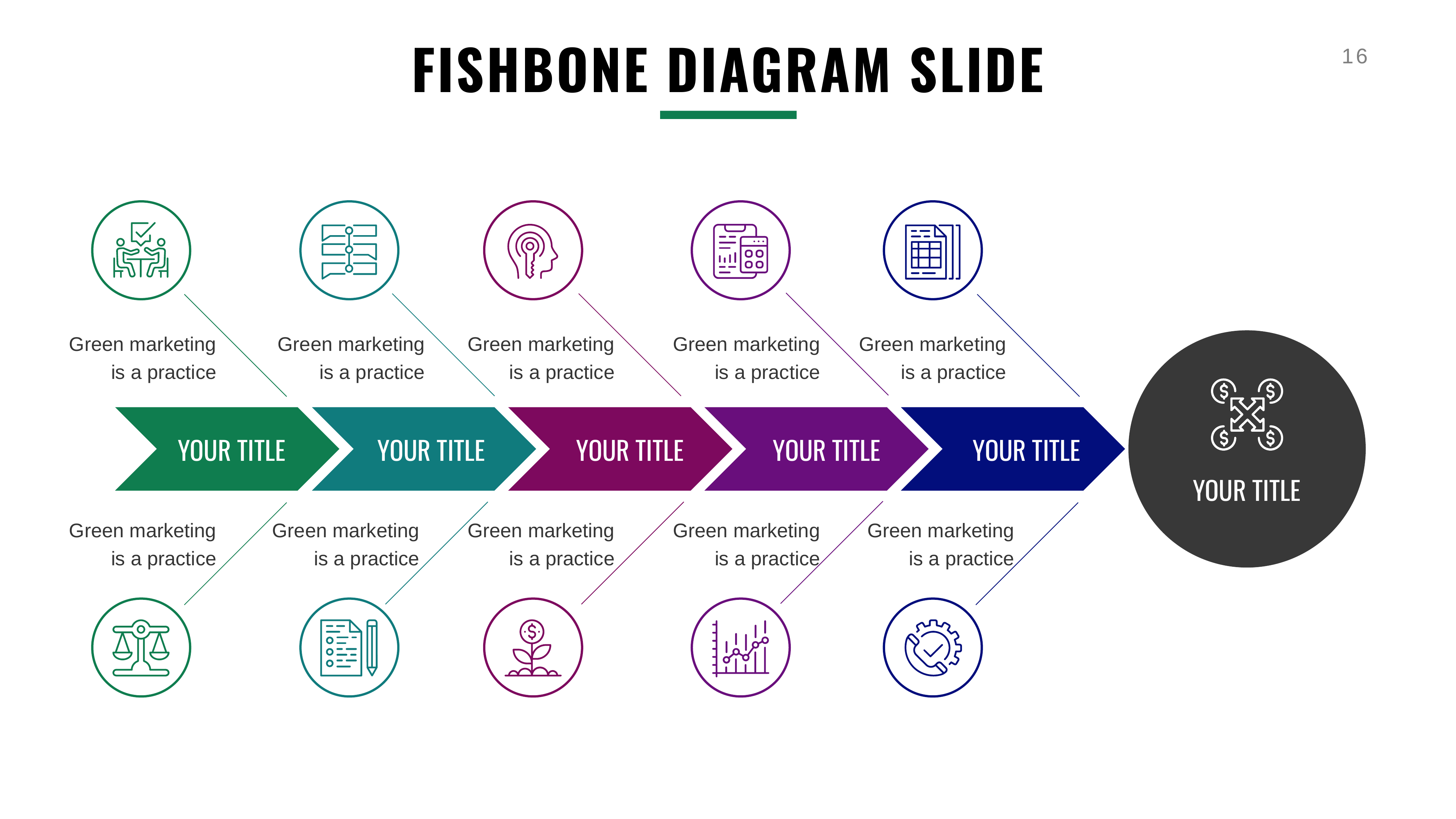

FISHBONE DIAGRAM SLIDE

Green marketing is a practice
Green marketing is a practice
Green marketing is a practice
Green marketing is a practice
Green marketing is a practice

YOUR TITLE
YOUR TITLE
YOUR TITLE
YOUR TITLE
YOUR TITLE
YOUR TITLE
Green marketing is a practice
Green marketing is a practice
Green marketing is a practice
Green marketing is a practice
Green marketing is a practice